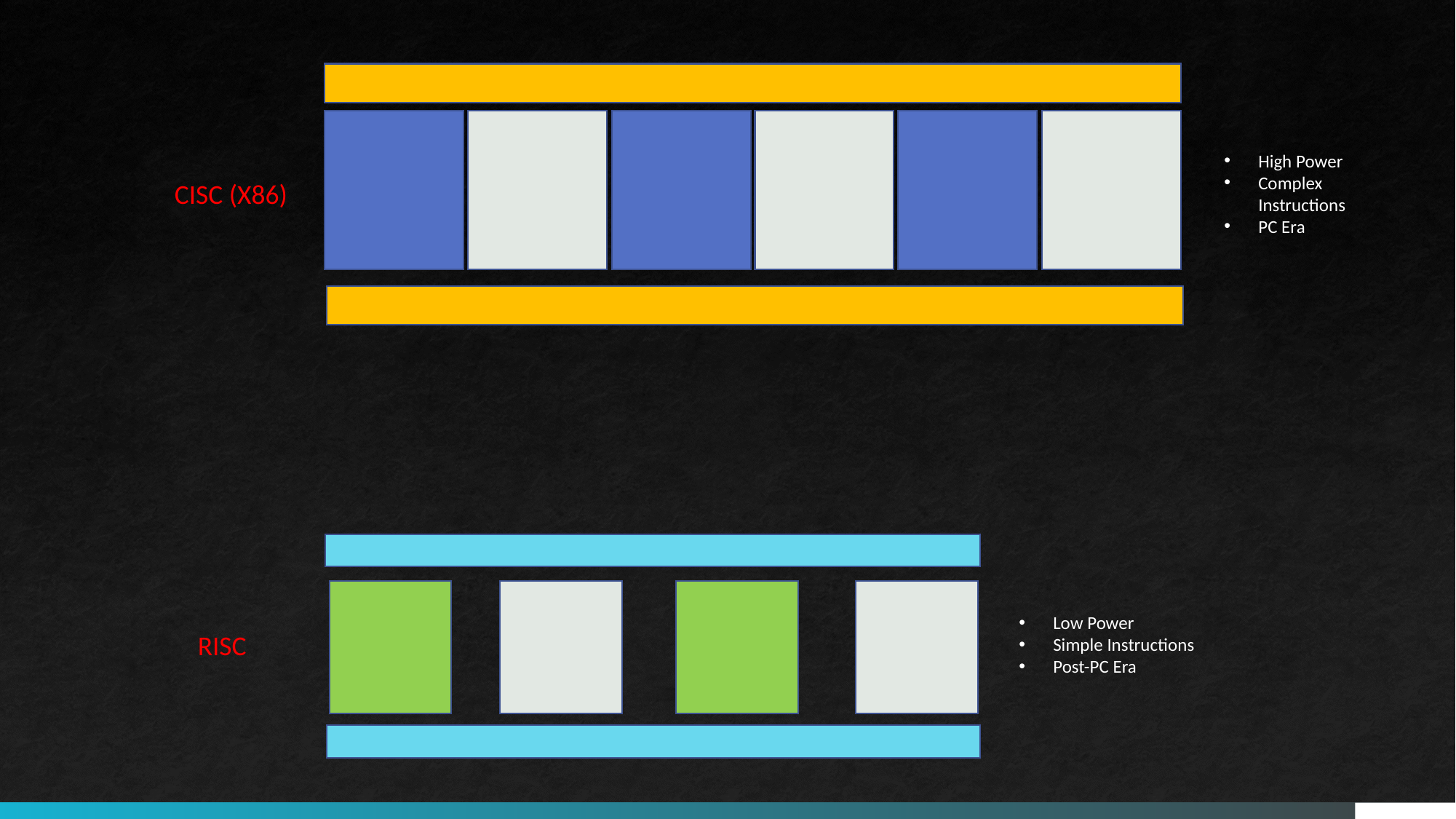

High Power
Complex Instructions
PC Era
CISC (X86)

Low Power
Simple Instructions
Post-PC Era
RISC